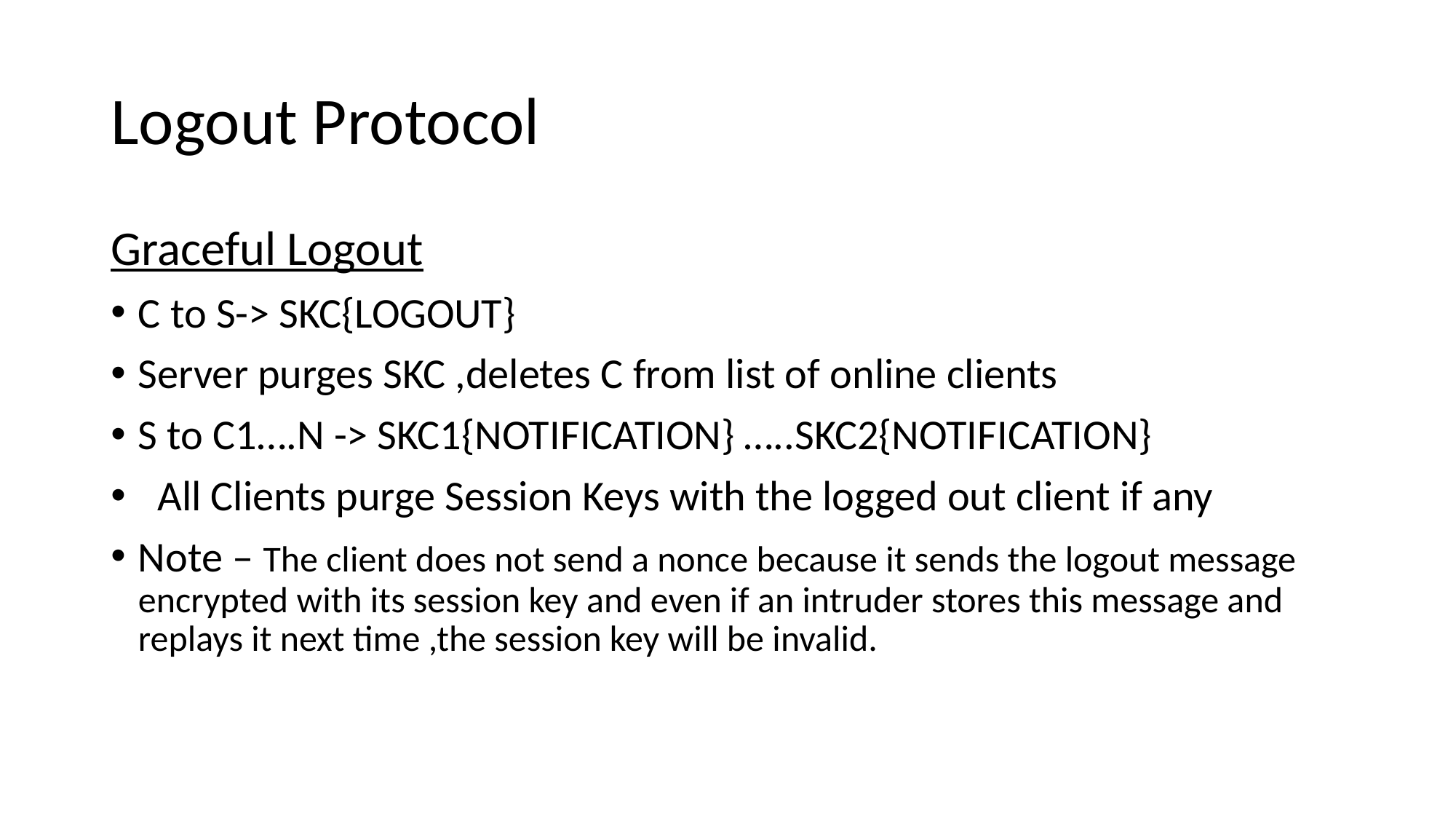

# Logout Protocol
Graceful Logout
C to S-> SKC{LOGOUT}
Server purges SKC ,deletes C from list of online clients
S to C1….N -> SKC1{NOTIFICATION} …..SKC2{NOTIFICATION}
  All Clients purge Session Keys with the logged out client if any
Note – The client does not send a nonce because it sends the logout message encrypted with its session key and even if an intruder stores this message and replays it next time ,the session key will be invalid.